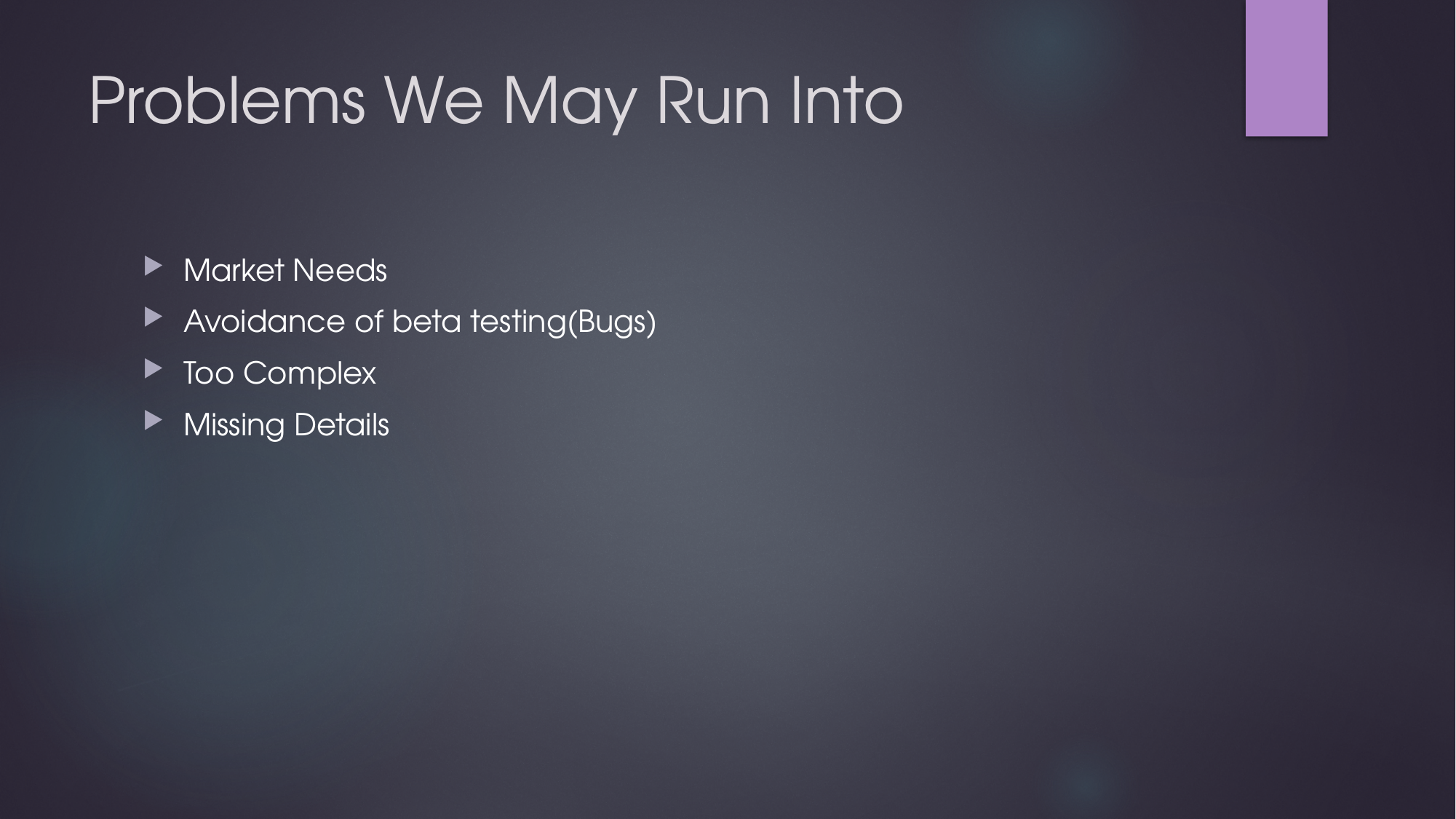

# Problems We May Run Into
Market Needs
Avoidance of beta testing(Bugs)
Too Complex
Missing Details